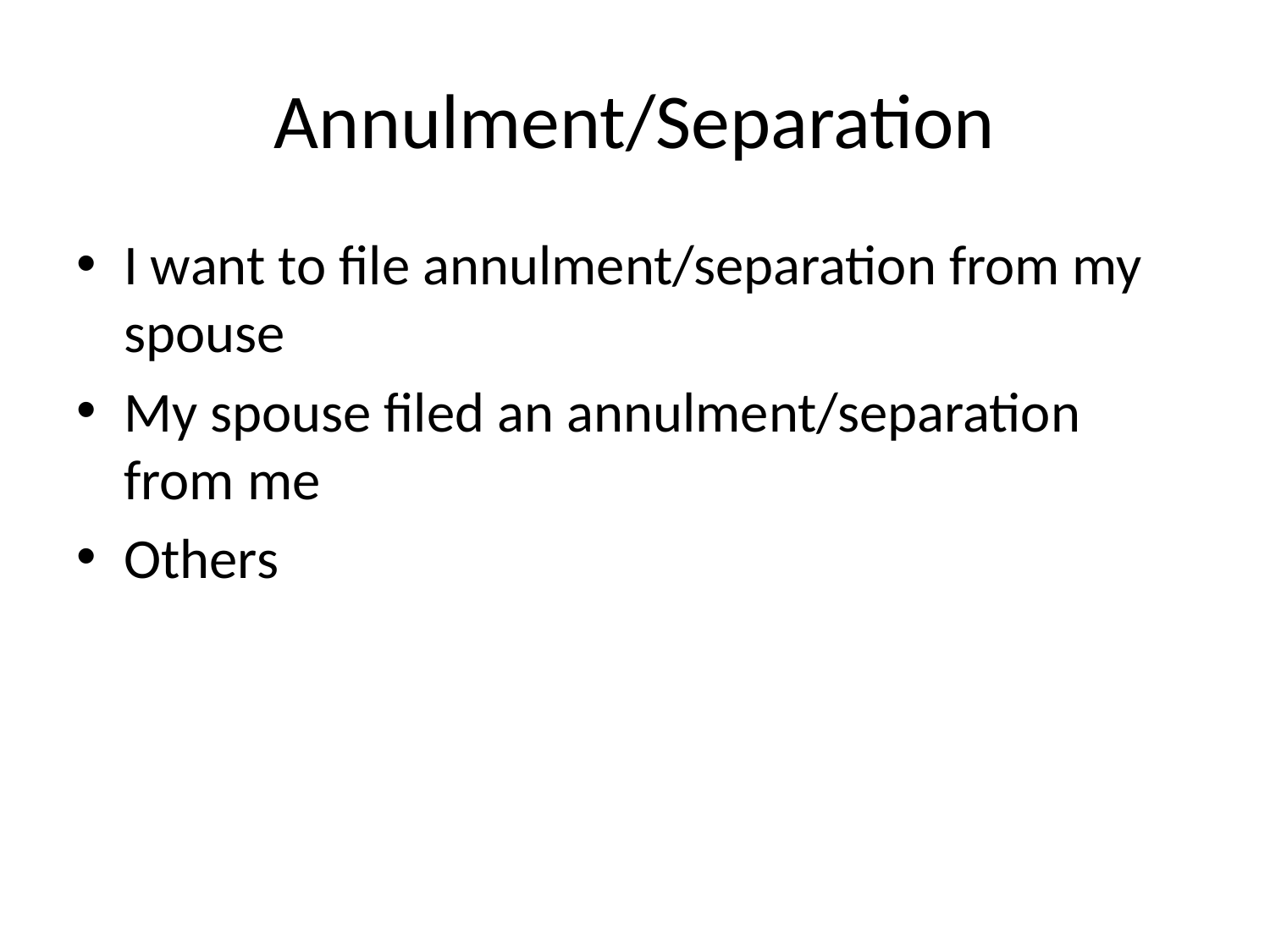

# Annulment/Separation
I want to file annulment/separation from my spouse
My spouse filed an annulment/separation from me
Others